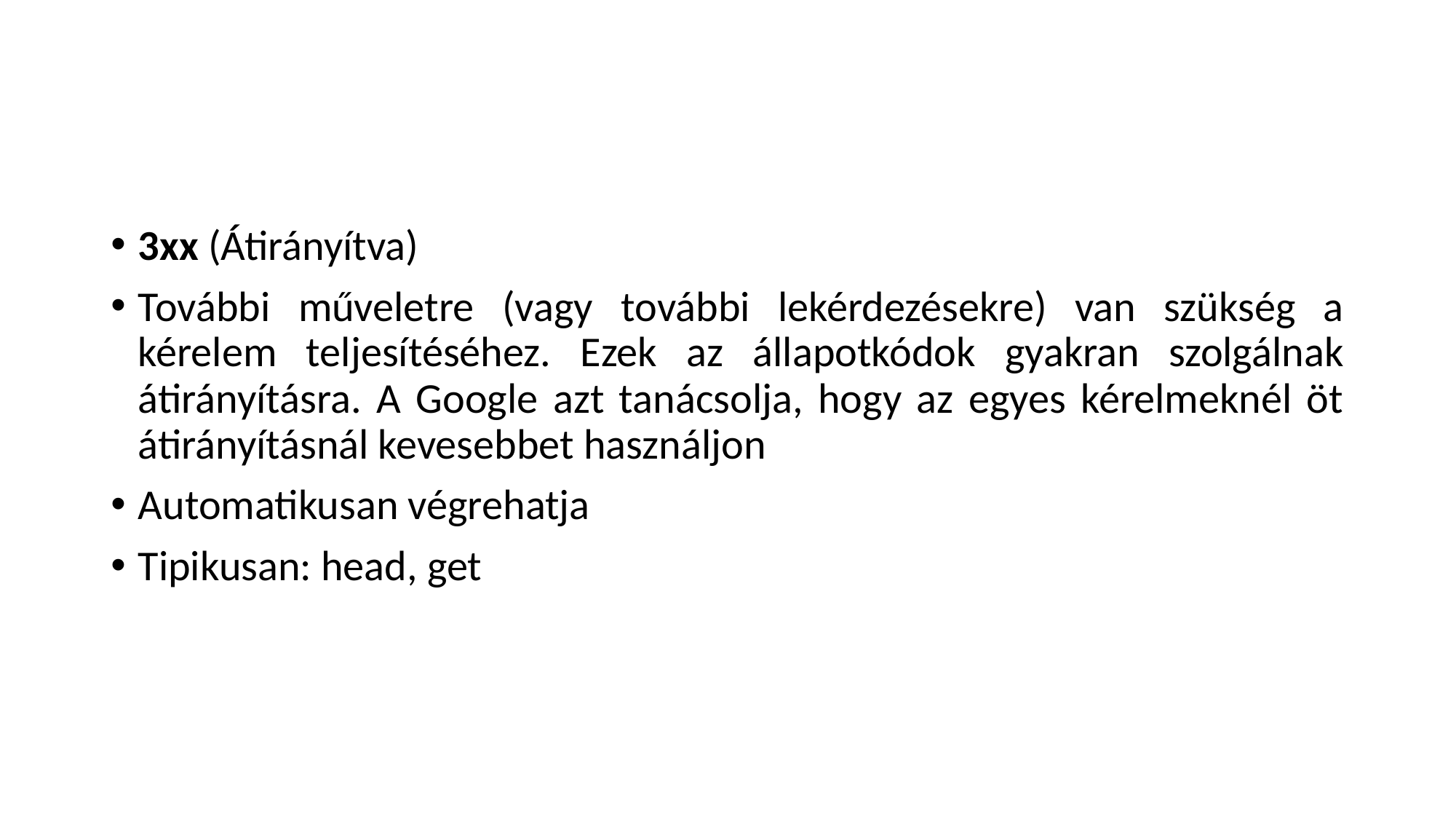

#
3xx (Átirányítva)
További műveletre (vagy további lekérdezésekre) van szükség a kérelem teljesítéséhez. Ezek az állapotkódok gyakran szolgálnak átirányításra. A Google azt tanácsolja, hogy az egyes kérelmeknél öt átirányításnál kevesebbet használjon
Automatikusan végrehatja
Tipikusan: head, get